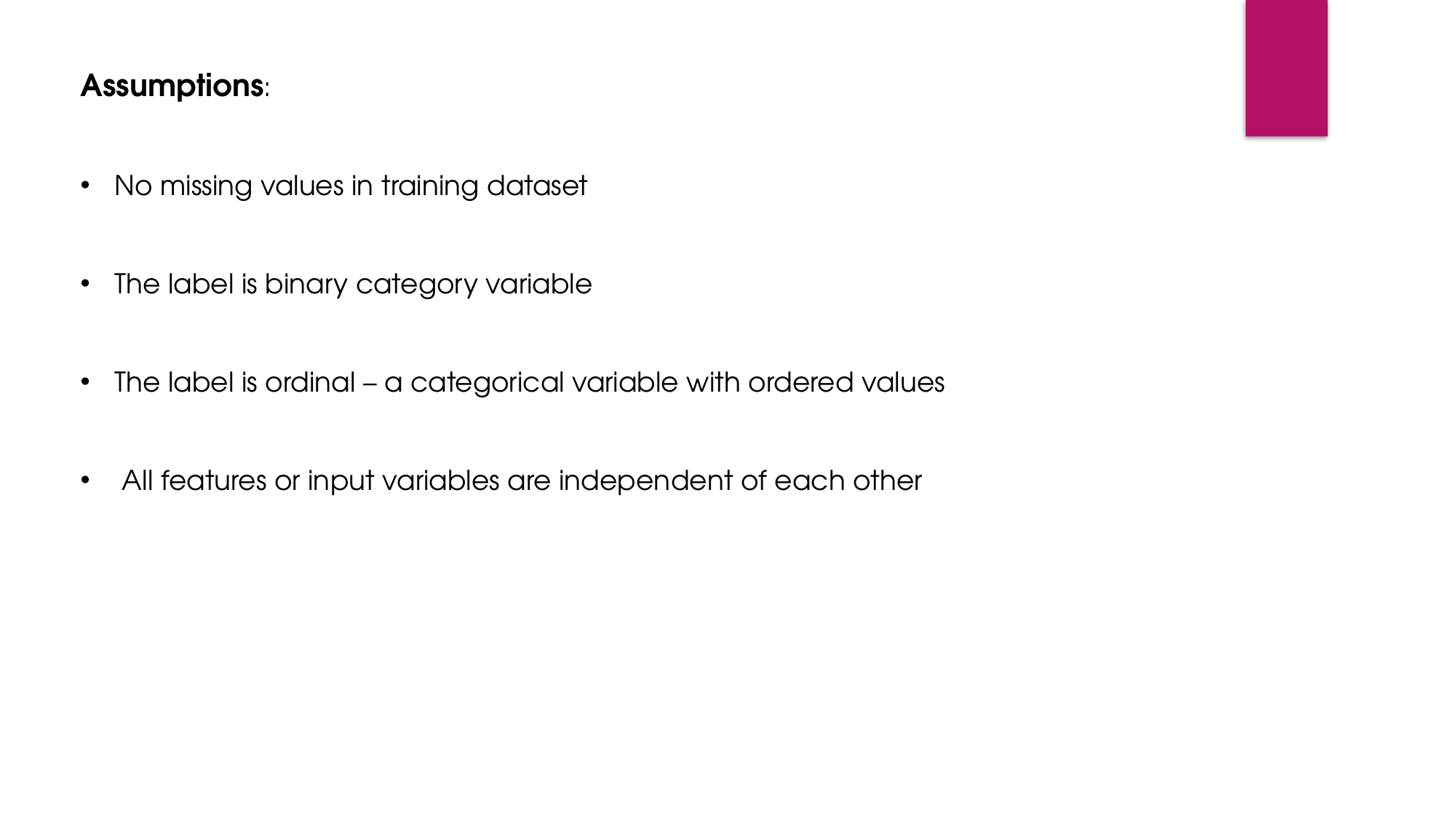

Assumptions:

No missing values in training dataset

The label is binary category variable

The label is ordinal – a categorical variable with ordered values

 All features or input variables are independent of each other